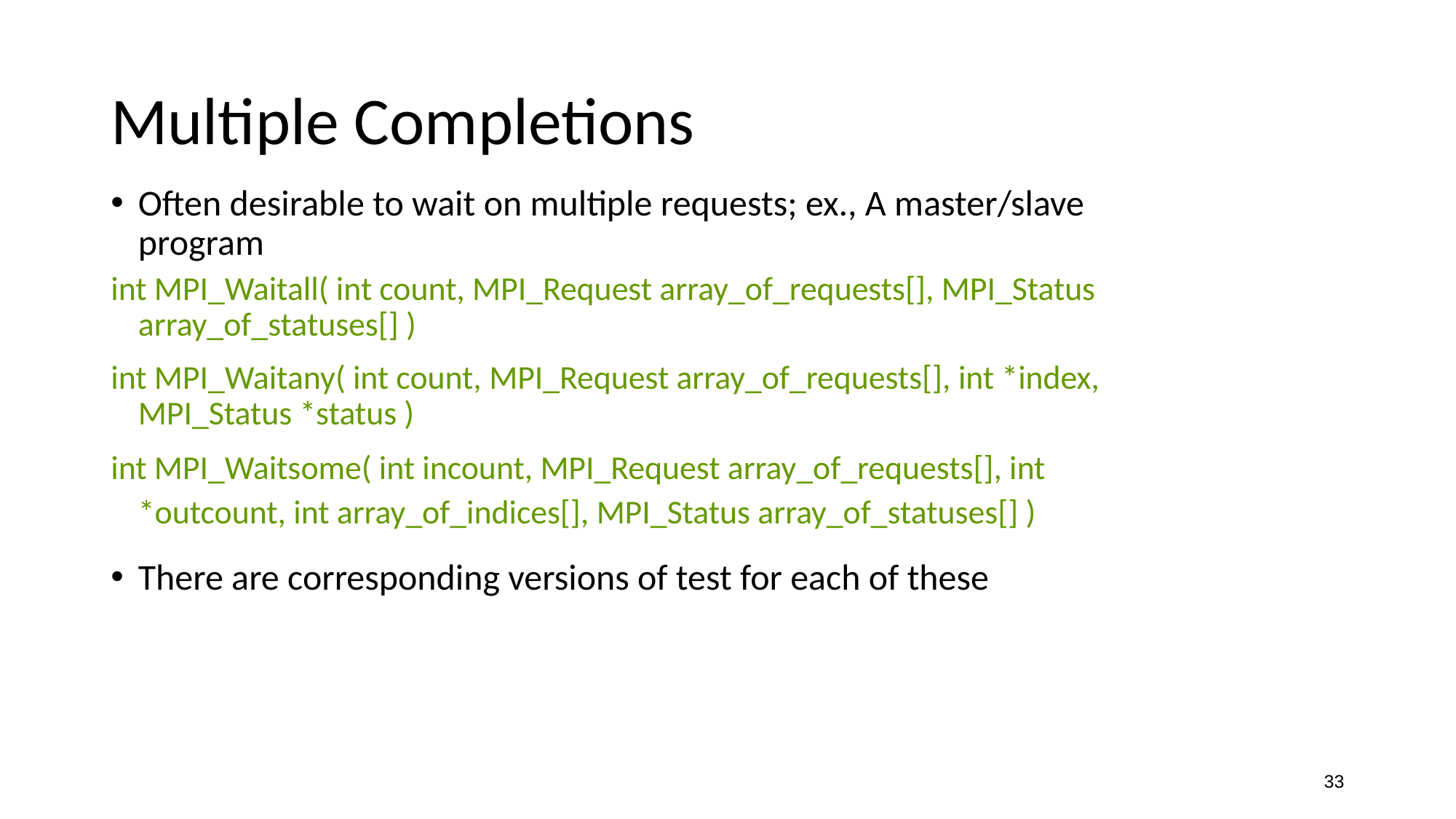

# Multiple Completions
Often desirable to wait on multiple requests; ex., A master/slave program
int MPI_Waitall( int count, MPI_Request array_of_requests[], MPI_Status array_of_statuses[] )
int MPI_Waitany( int count, MPI_Request array_of_requests[], int *index, MPI_Status *status )
int MPI_Waitsome( int incount, MPI_Request array_of_requests[], int *outcount, int array_of_indices[], MPI_Status array_of_statuses[] )
There are corresponding versions of test for each of these
33